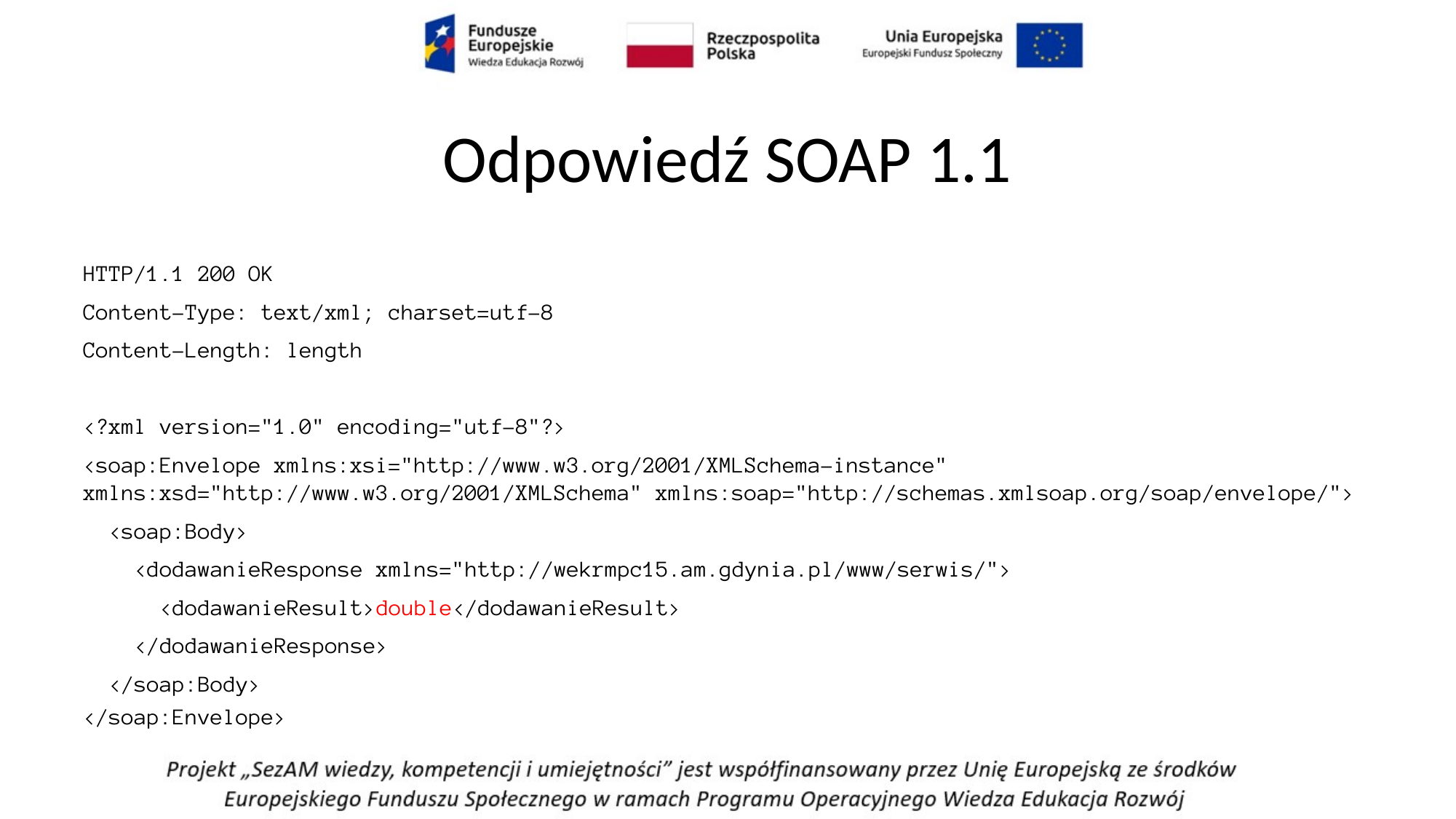

# Odpowiedź SOAP 1.1
HTTP/1.1 200 OK
Content-Type: text/xml; charset=utf-8
Content-Length: length

<?xml version="1.0" encoding="utf-8"?>
<soap:Envelope xmlns:xsi="http://www.w3.org/2001/XMLSchema-instance" xmlns:xsd="http://www.w3.org/2001/XMLSchema" xmlns:soap="http://schemas.xmlsoap.org/soap/envelope/">
  <soap:Body>
    <dodawanieResponse xmlns="http://wekrmpc15.am.gdynia.pl/www/serwis/">
      <dodawanieResult>double</dodawanieResult>
    </dodawanieResponse>
  </soap:Body>
</soap:Envelope>